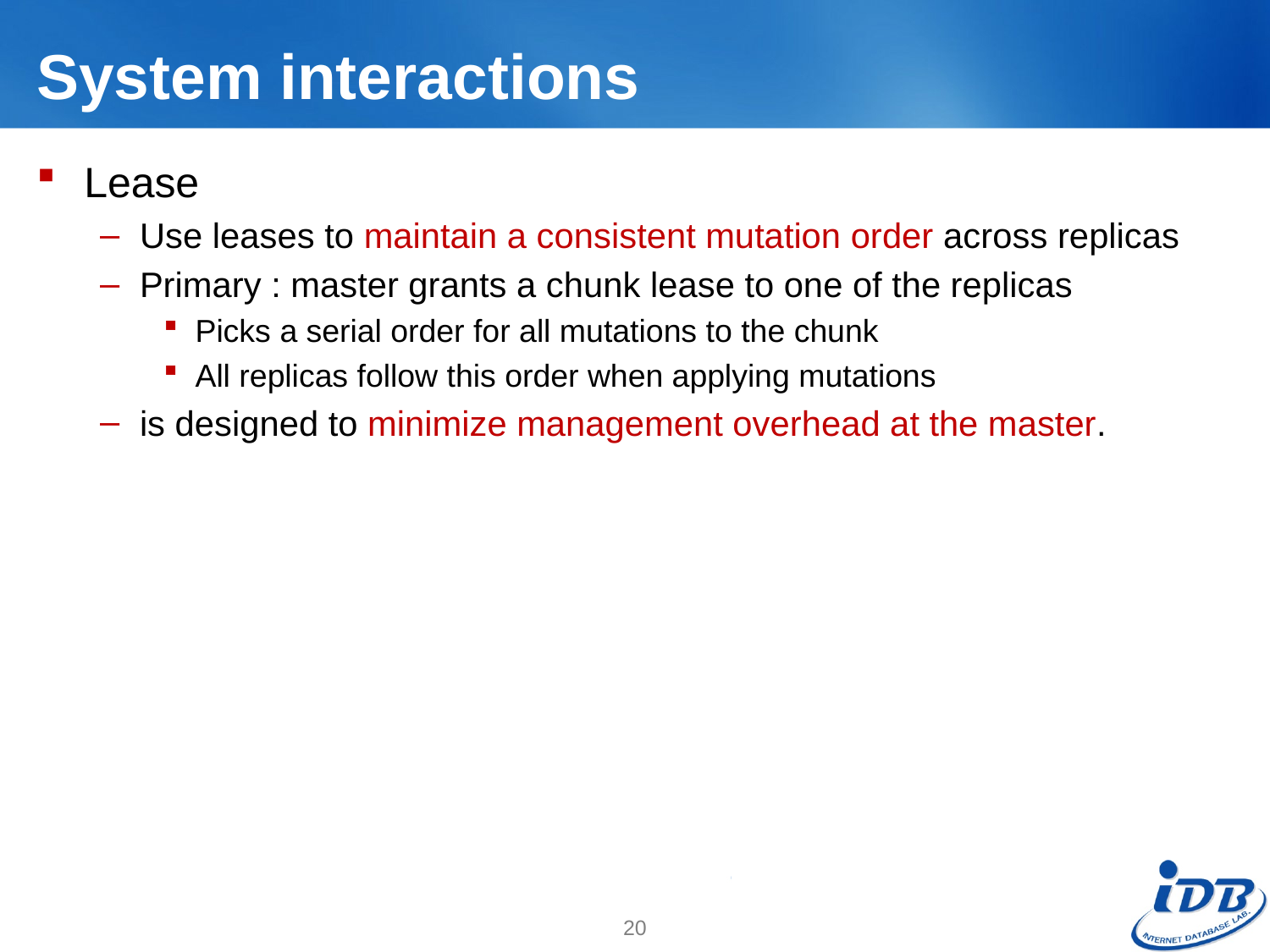

# System interactions
Lease
Use leases to maintain a consistent mutation order across replicas
Primary : master grants a chunk lease to one of the replicas
Picks a serial order for all mutations to the chunk
All replicas follow this order when applying mutations
is designed to minimize management overhead at the master.

20